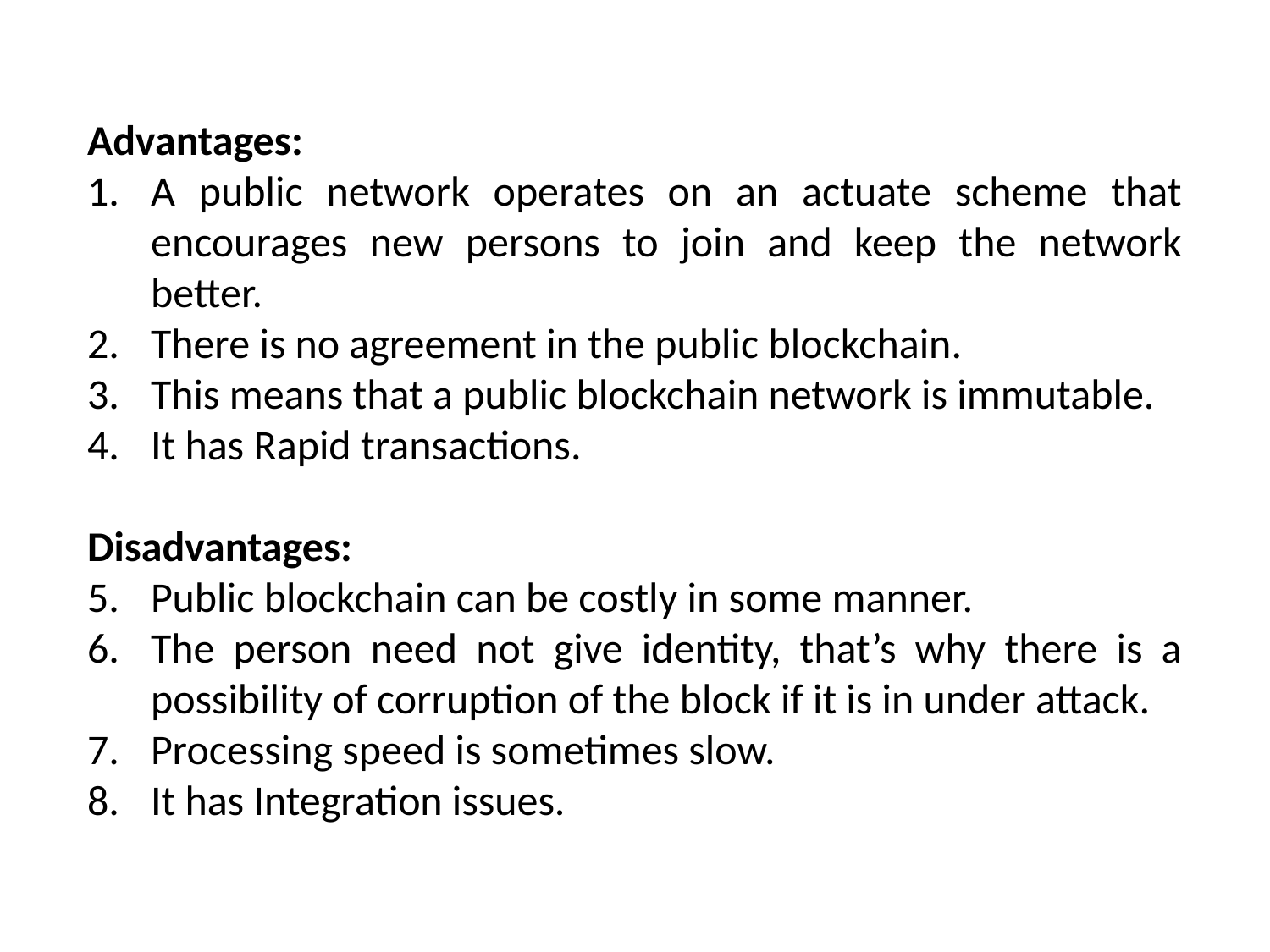

Advantages:
A public network operates on an actuate scheme that encourages new persons to join and keep the network better.
There is no agreement in the public blockchain.
This means that a public blockchain network is immutable.
It has Rapid transactions.

Disadvantages:
Public blockchain can be costly in some manner.
The person need not give identity, that’s why there is a possibility of corruption of the block if it is in under attack.
Processing speed is sometimes slow.
It has Integration issues.